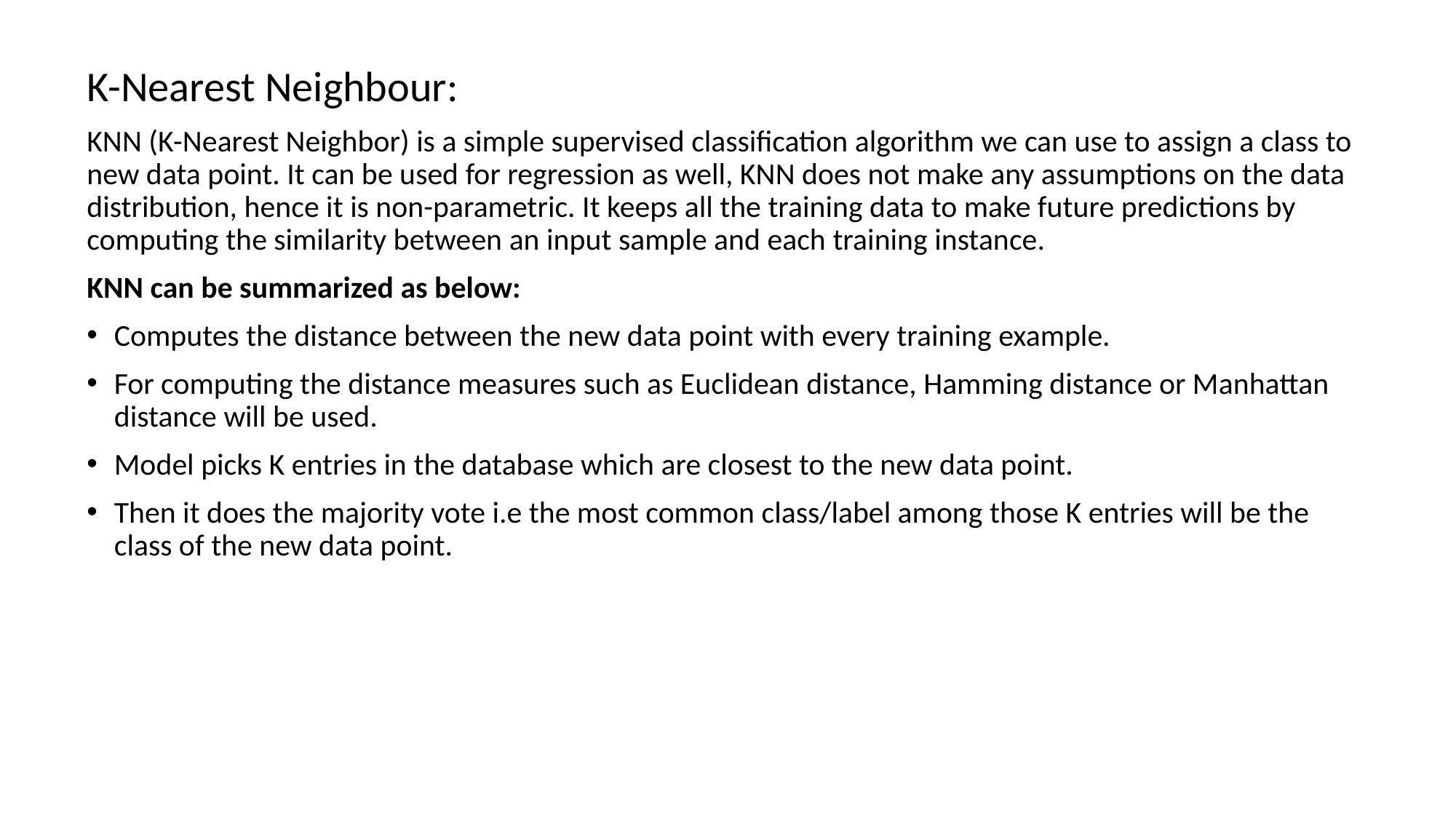

K-Nearest Neighbour:
KNN (K-Nearest Neighbor) is a simple supervised classification algorithm we can use to assign a class to new data point. It can be used for regression as well, KNN does not make any assumptions on the data distribution, hence it is non-parametric. It keeps all the training data to make future predictions by computing the similarity between an input sample and each training instance.
KNN can be summarized as below:
Computes the distance between the new data point with every training example.
For computing the distance measures such as Euclidean distance, Hamming distance or Manhattan distance will be used.
Model picks K entries in the database which are closest to the new data point.
Then it does the majority vote i.e the most common class/label among those K entries will be the class of the new data point.